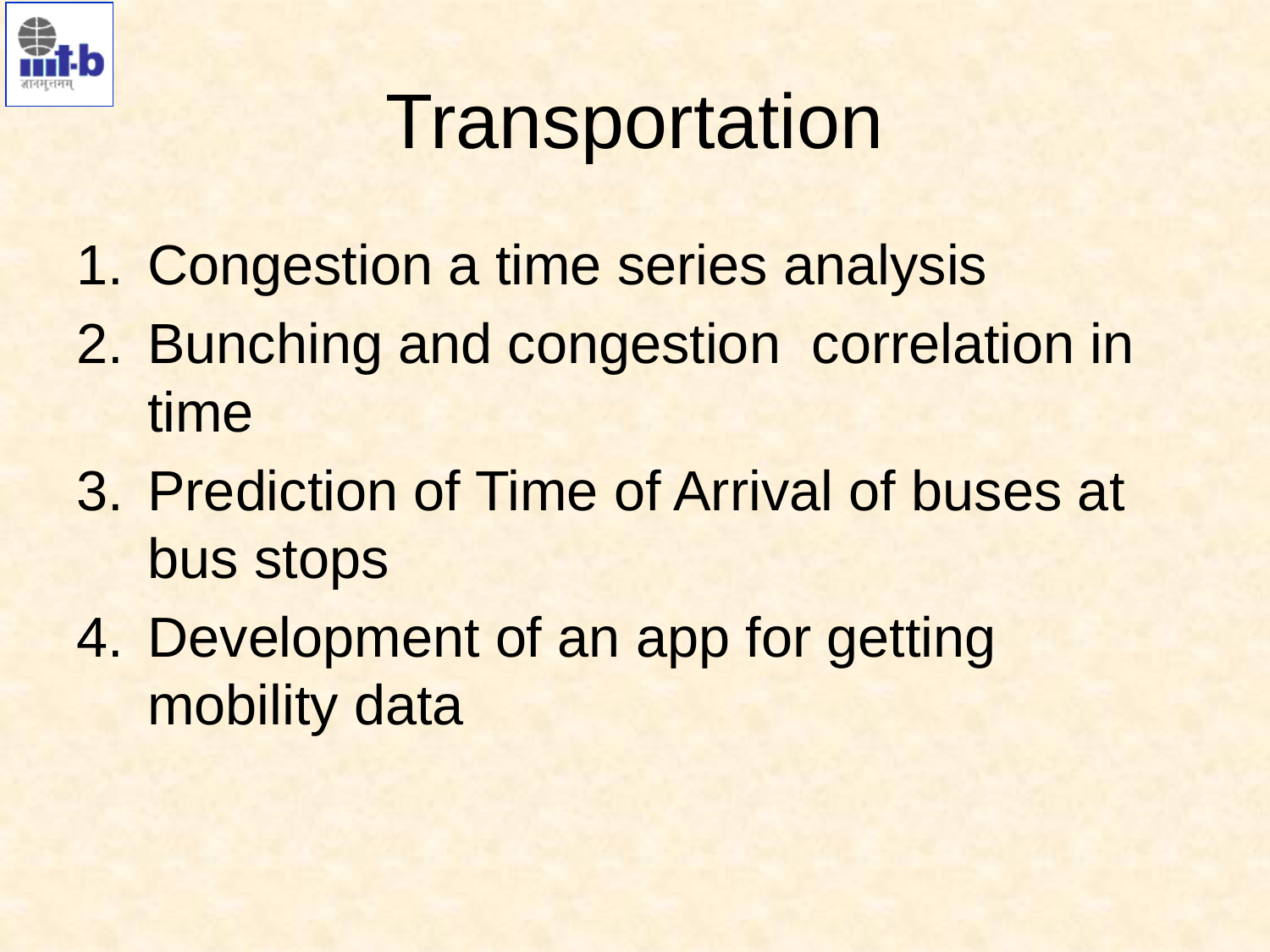

# Transportation
Congestion a time series analysis
Bunching and congestion  correlation in time
Prediction of Time of Arrival of buses at bus stops
Development of an app for getting mobility data